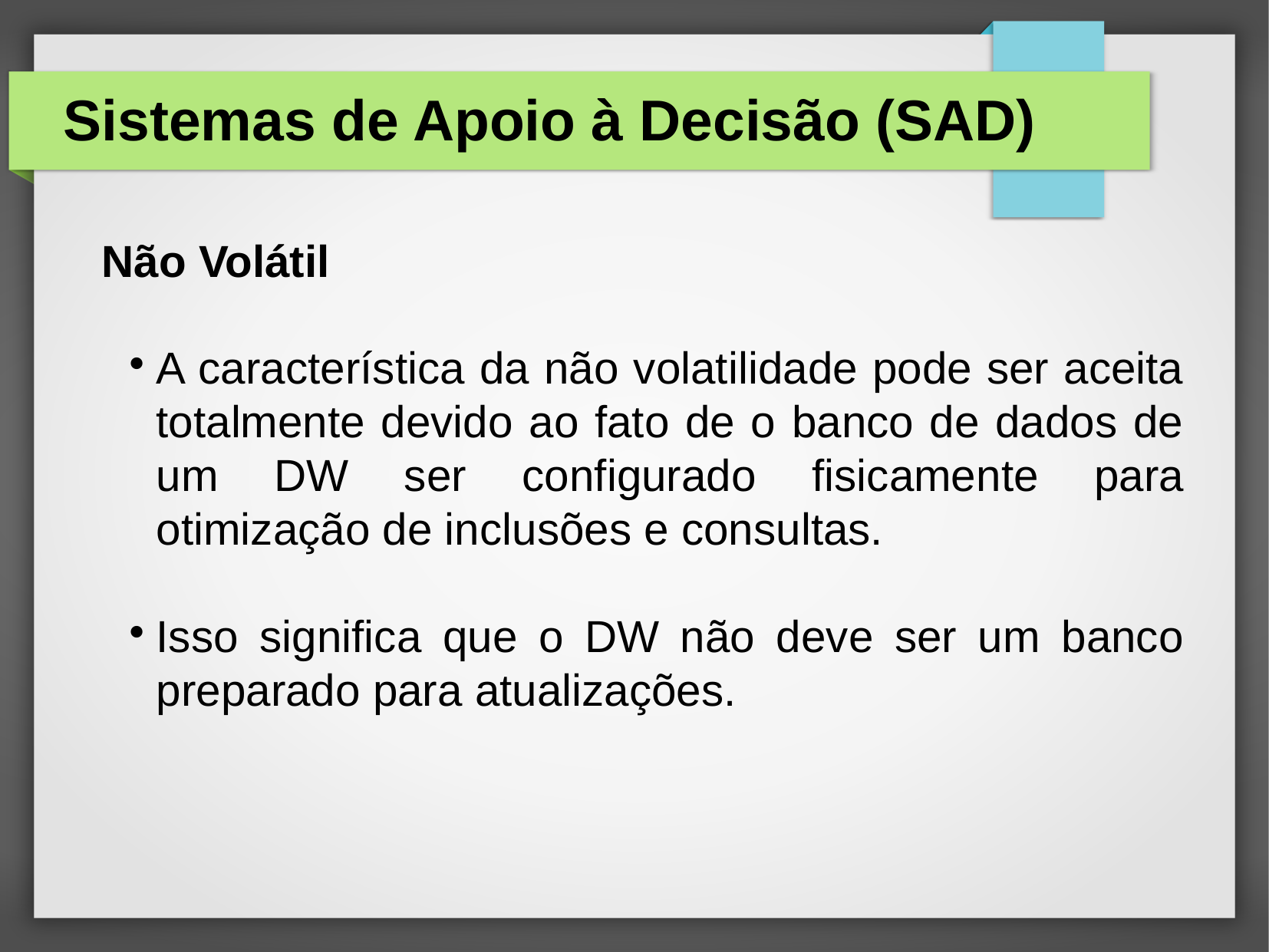

# Sistemas de Apoio à Decisão (SAD)
Não Volátil

A característica da não volatilidade pode ser aceita totalmente devido ao fato de o banco de dados de um DW ser configurado fisicamente para otimização de inclusões e consultas.

Isso significa que o DW não deve ser um banco preparado para atualizações.